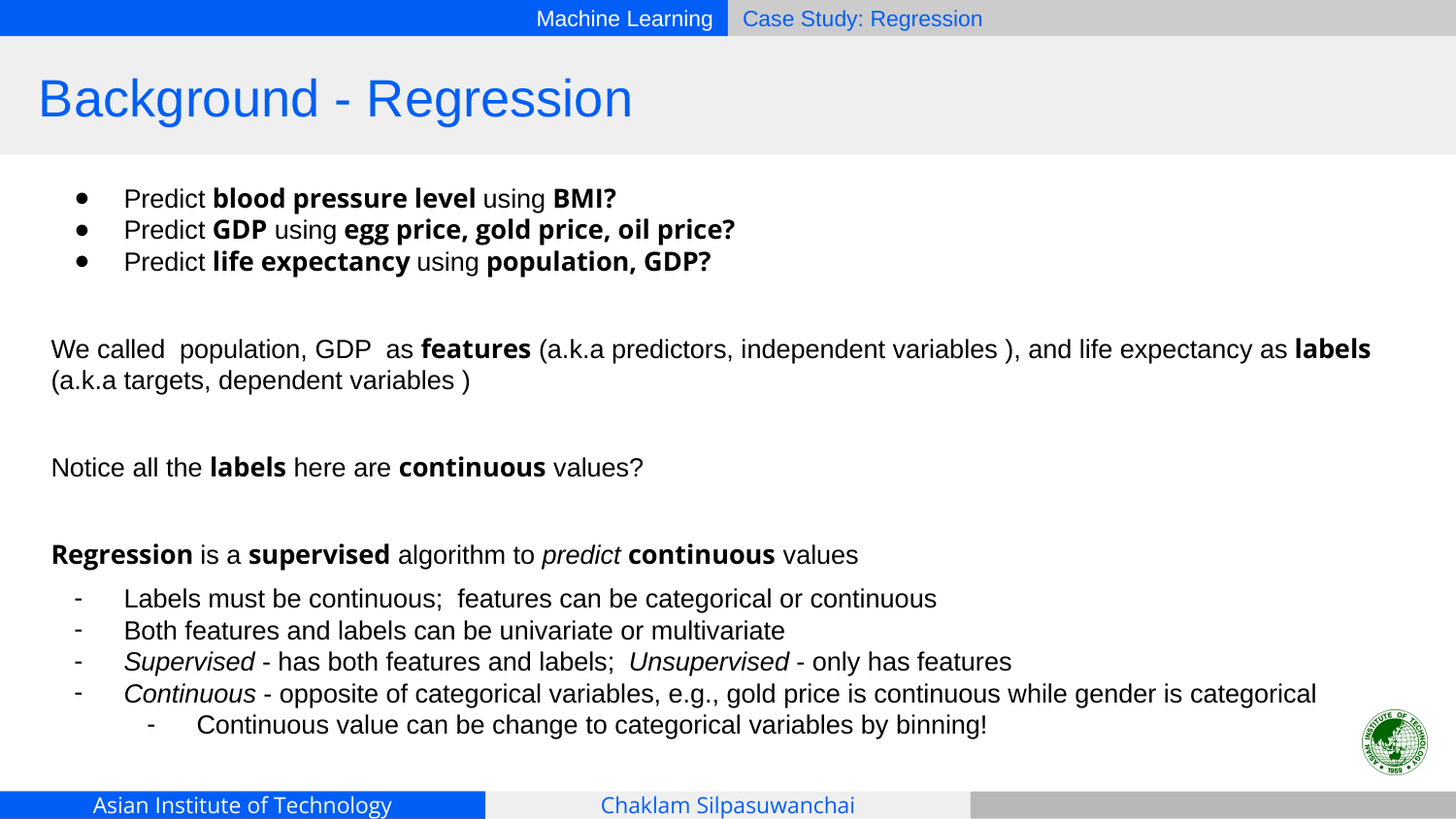

# Background - Regression
Predict blood pressure level using BMI?
Predict GDP using egg price, gold price, oil price?
Predict life expectancy using population, GDP?

We called  population, GDP  as features (a.k.a predictors, independent variables ), and life expectancy as labels (a.k.a targets, dependent variables )

Notice all the labels here are continuous values?

Regression is a supervised algorithm to predict continuous values
Labels must be continuous;  features can be categorical or continuous
Both features and labels can be univariate or multivariate
Supervised - has both features and labels;  Unsupervised - only has features
Continuous - opposite of categorical variables, e.g., gold price is continuous while gender is categorical
Continuous value can be change to categorical variables by binning!